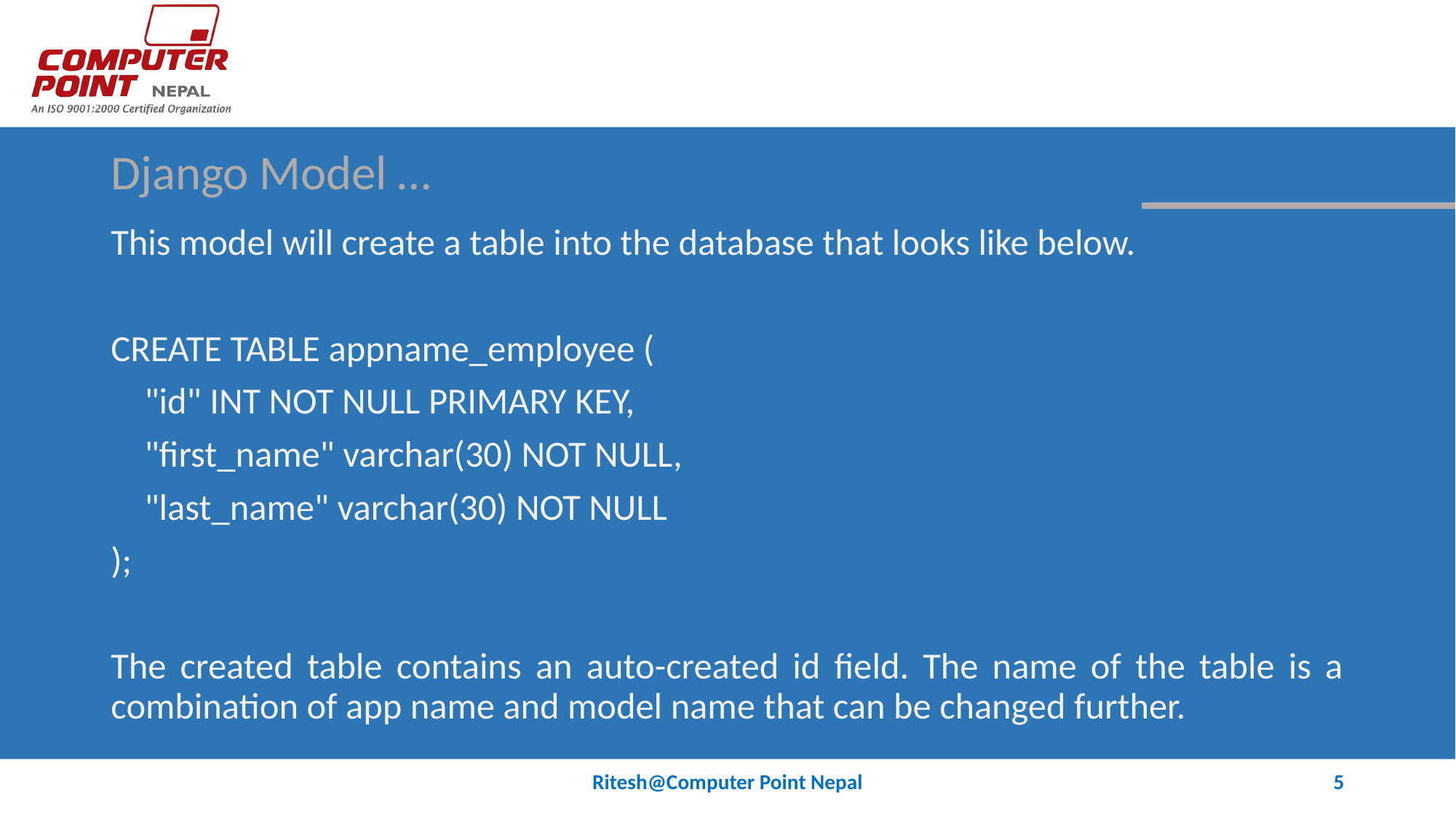

# Django Model …
This model will create a table into the database that looks like below.

CREATE TABLE appname_employee (
    "id" INT NOT NULL PRIMARY KEY,
    "first_name" varchar(30) NOT NULL,
    "last_name" varchar(30) NOT NULL
);

The created table contains an auto-created id field. The name of the table is a combination of app name and model name that can be changed further.

Ritesh@Computer Point Nepal

5